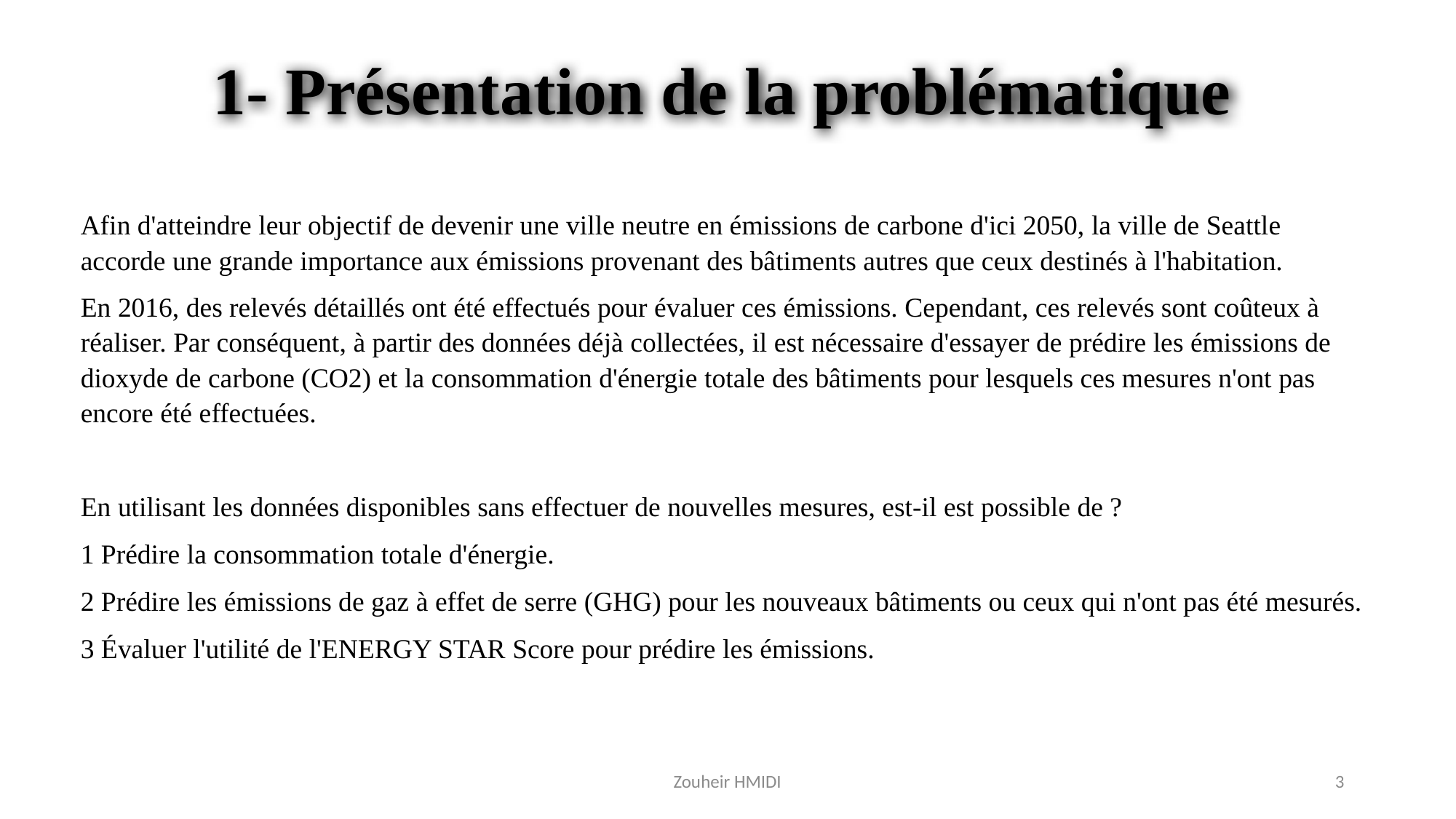

1- Présentation de la problématique
Afin d'atteindre leur objectif de devenir une ville neutre en émissions de carbone d'ici 2050, la ville de Seattle accorde une grande importance aux émissions provenant des bâtiments autres que ceux destinés à l'habitation.
En 2016, des relevés détaillés ont été effectués pour évaluer ces émissions. Cependant, ces relevés sont coûteux à réaliser. Par conséquent, à partir des données déjà collectées, il est nécessaire d'essayer de prédire les émissions de dioxyde de carbone (CO2) et la consommation d'énergie totale des bâtiments pour lesquels ces mesures n'ont pas encore été effectuées.

En utilisant les données disponibles sans effectuer de nouvelles mesures, est-il est possible de ?
1 Prédire la consommation totale d'énergie.
2 Prédire les émissions de gaz à effet de serre (GHG) pour les nouveaux bâtiments ou ceux qui n'ont pas été mesurés.
3 Évaluer l'utilité de l'ENERGY STAR Score pour prédire les émissions.

Zouheir HMIDI
3